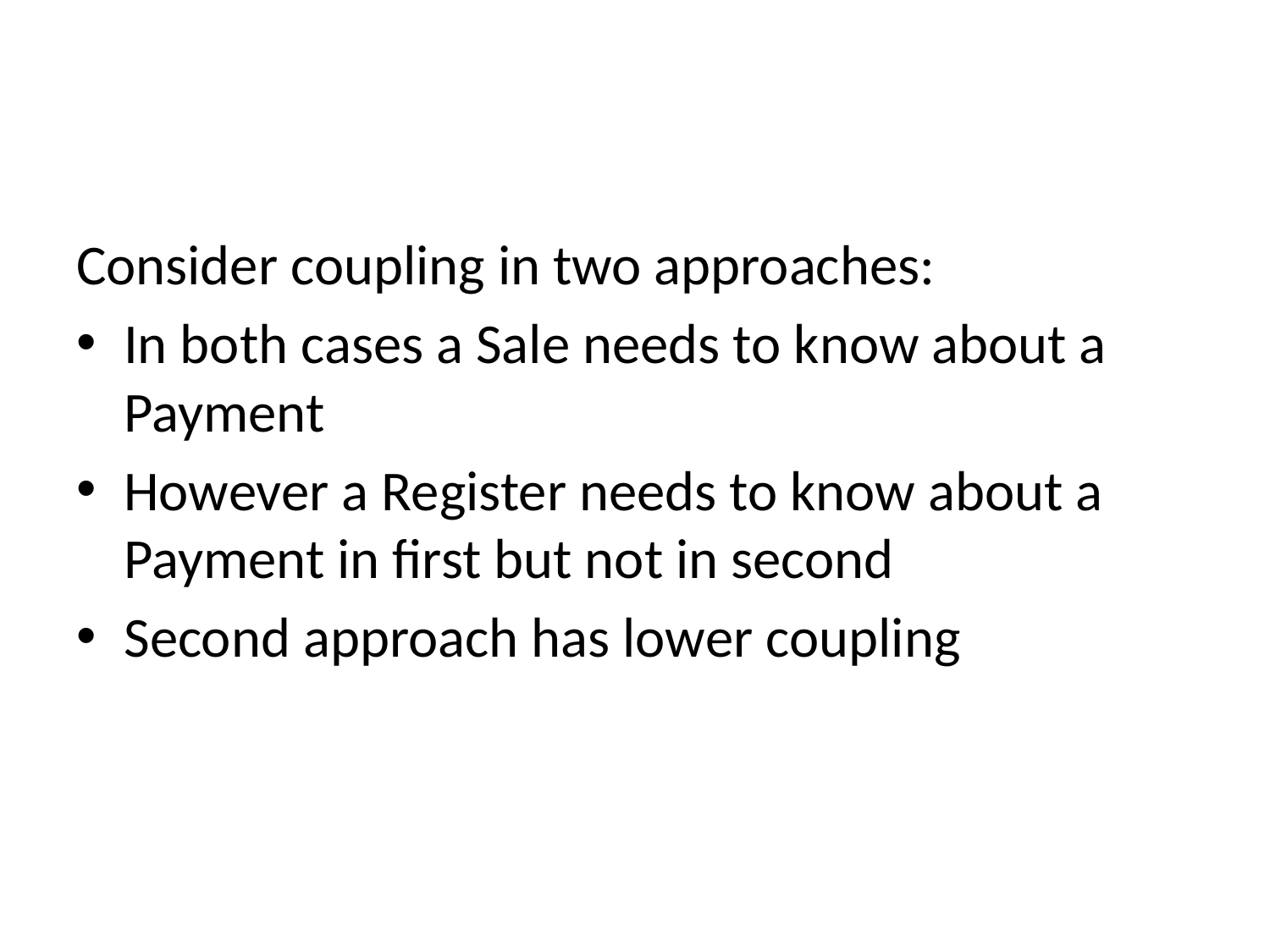

#
Consider coupling in two approaches:
In both cases a Sale needs to know about a Payment
However a Register needs to know about a Payment in first but not in second
Second approach has lower coupling